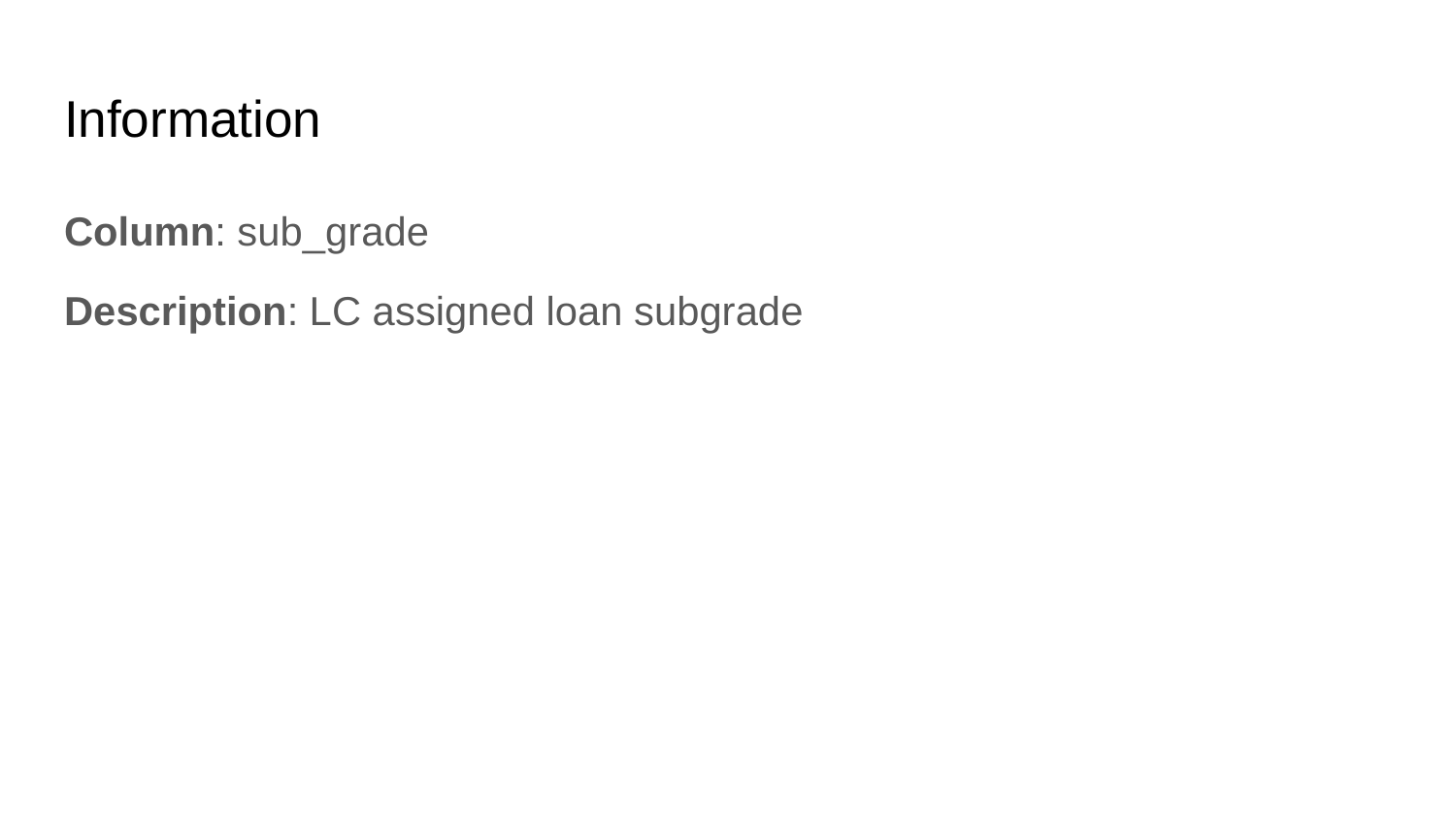

# Information
Column: sub_grade
Description: LC assigned loan subgrade